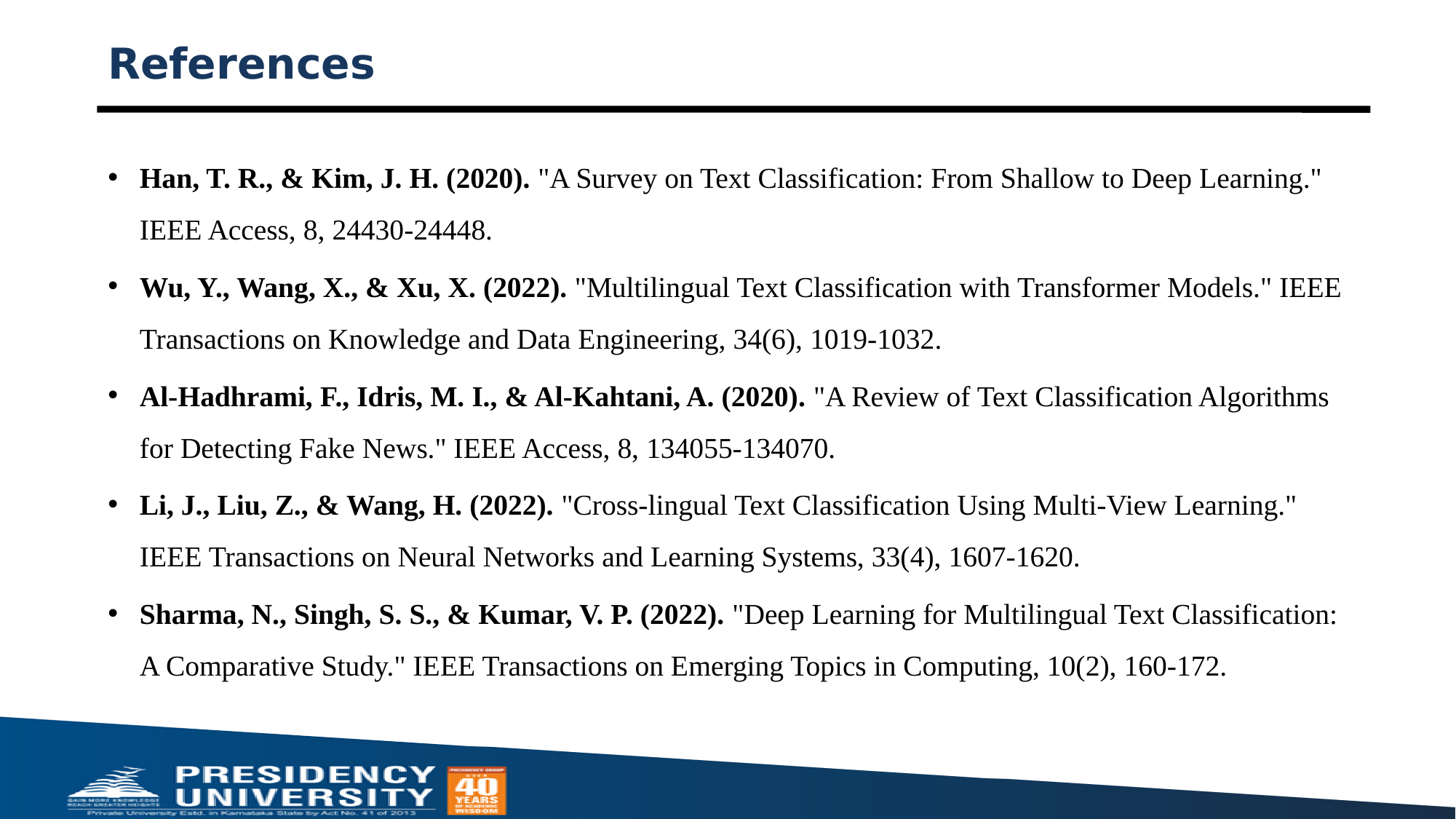

# References
Han, T. R., & Kim, J. H. (2020). "A Survey on Text Classification: From Shallow to Deep Learning." IEEE Access, 8, 24430-24448.
Wu, Y., Wang, X., & Xu, X. (2022). "Multilingual Text Classification with Transformer Models." IEEE Transactions on Knowledge and Data Engineering, 34(6), 1019-1032.
Al-Hadhrami, F., Idris, M. I., & Al-Kahtani, A. (2020). "A Review of Text Classification Algorithms for Detecting Fake News." IEEE Access, 8, 134055-134070.
Li, J., Liu, Z., & Wang, H. (2022). "Cross-lingual Text Classification Using Multi-View Learning." IEEE Transactions on Neural Networks and Learning Systems, 33(4), 1607-1620.
Sharma, N., Singh, S. S., & Kumar, V. P. (2022). "Deep Learning for Multilingual Text Classification: A Comparative Study." IEEE Transactions on Emerging Topics in Computing, 10(2), 160-172.